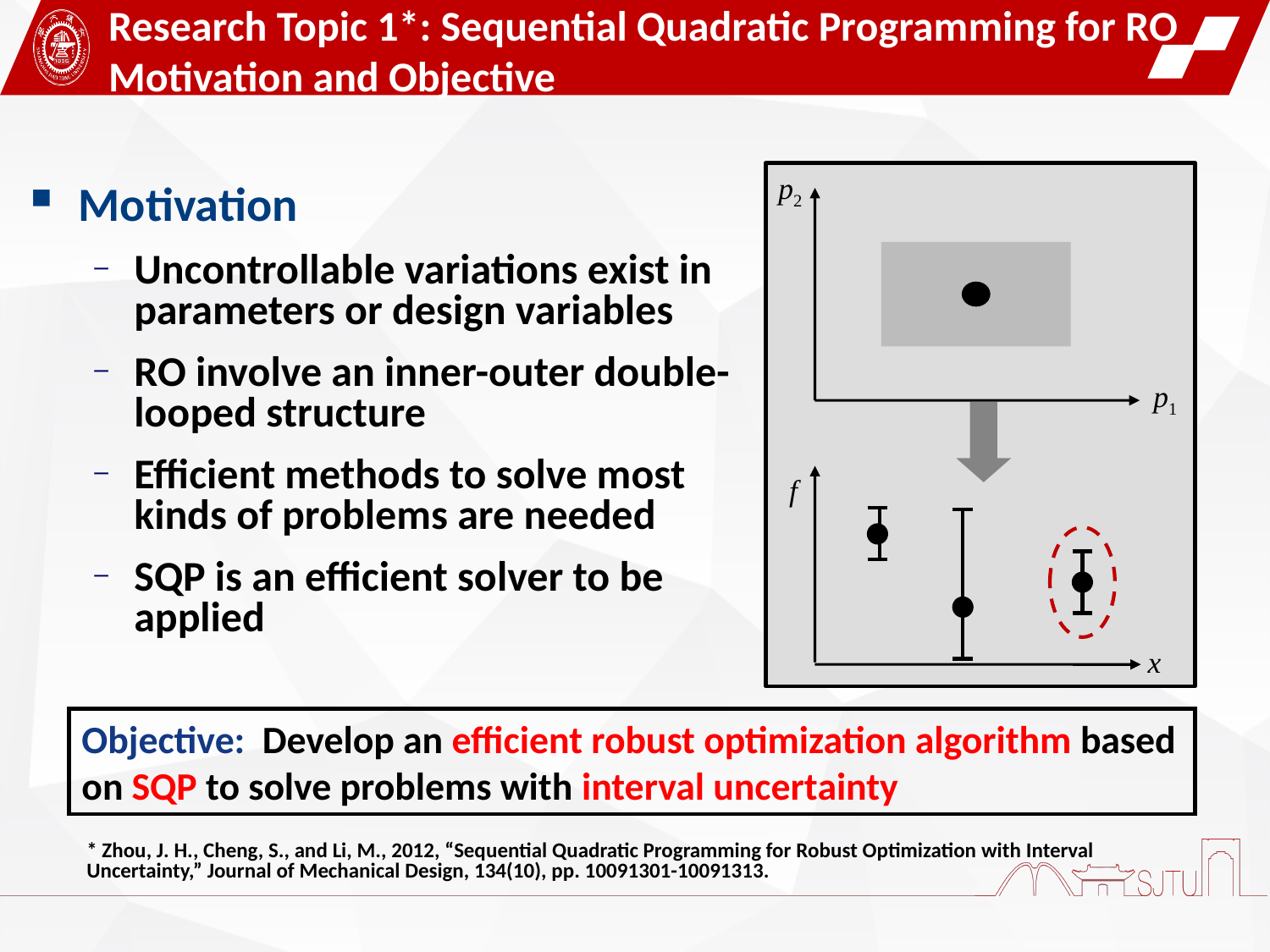

Research Topic 1*: Sequential Quadratic Programming for RO
Motivation and Objective
p2

p1

Motivation
Uncontrollable variations exist in parameters or design variables
RO involve an inner-outer double-looped structure
Efficient methods to solve most kinds of problems are needed
SQP is an efficient solver to be applied

f

x

Objective:  Develop an efficient robust optimization algorithm based on SQP to solve problems with interval uncertainty
* Zhou, J. H., Cheng, S., and Li, M., 2012, “Sequential Quadratic Programming for Robust Optimization with Interval Uncertainty,” Journal of Mechanical Design, 134(10), pp. 10091301-10091313.